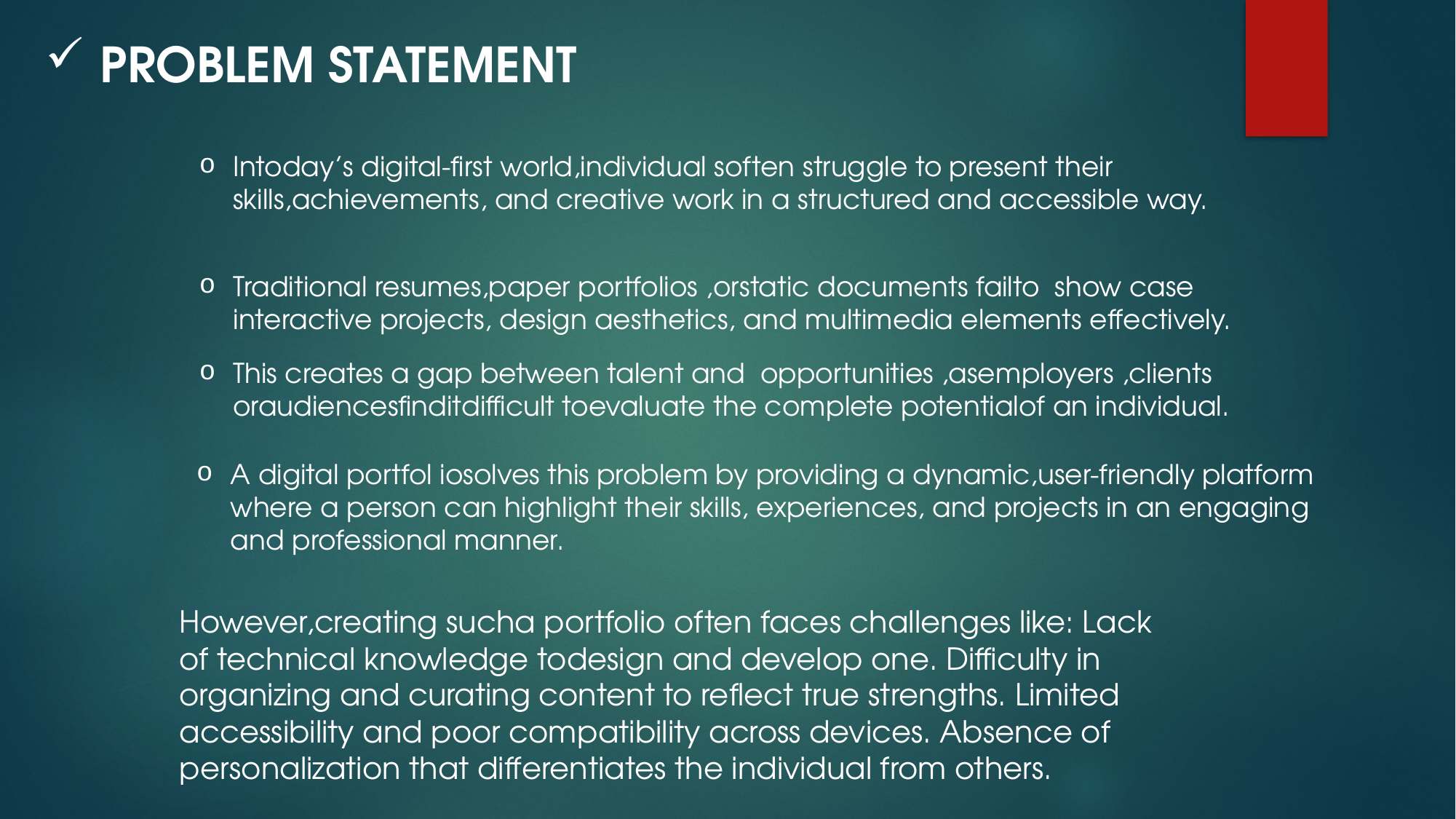

PROBLEM STATEMENT
Intoday’s digital-first world,individual soften struggle to present their skills,achievements, and creative work in a structured and accessible way.
Traditional resumes,paper portfolios ,orstatic documents failto  show case interactive projects, design aesthetics, and multimedia elements effectively.
This creates a gap between talent and  opportunities ,asemployers ,clients oraudiencesfinditdifficult toevaluate the complete potentialof an individual.
A digital portfol iosolves this problem by providing a dynamic,user-friendly platform where a person can highlight their skills, experiences, and projects in an engaging and professional manner.
However,creating sucha portfolio often faces challenges like: Lack of technical knowledge todesign and develop one. Difficulty in organizing and curating content to reflect true strengths. Limited accessibility and poor compatibility across devices. Absence of personalization that differentiates the individual from others.